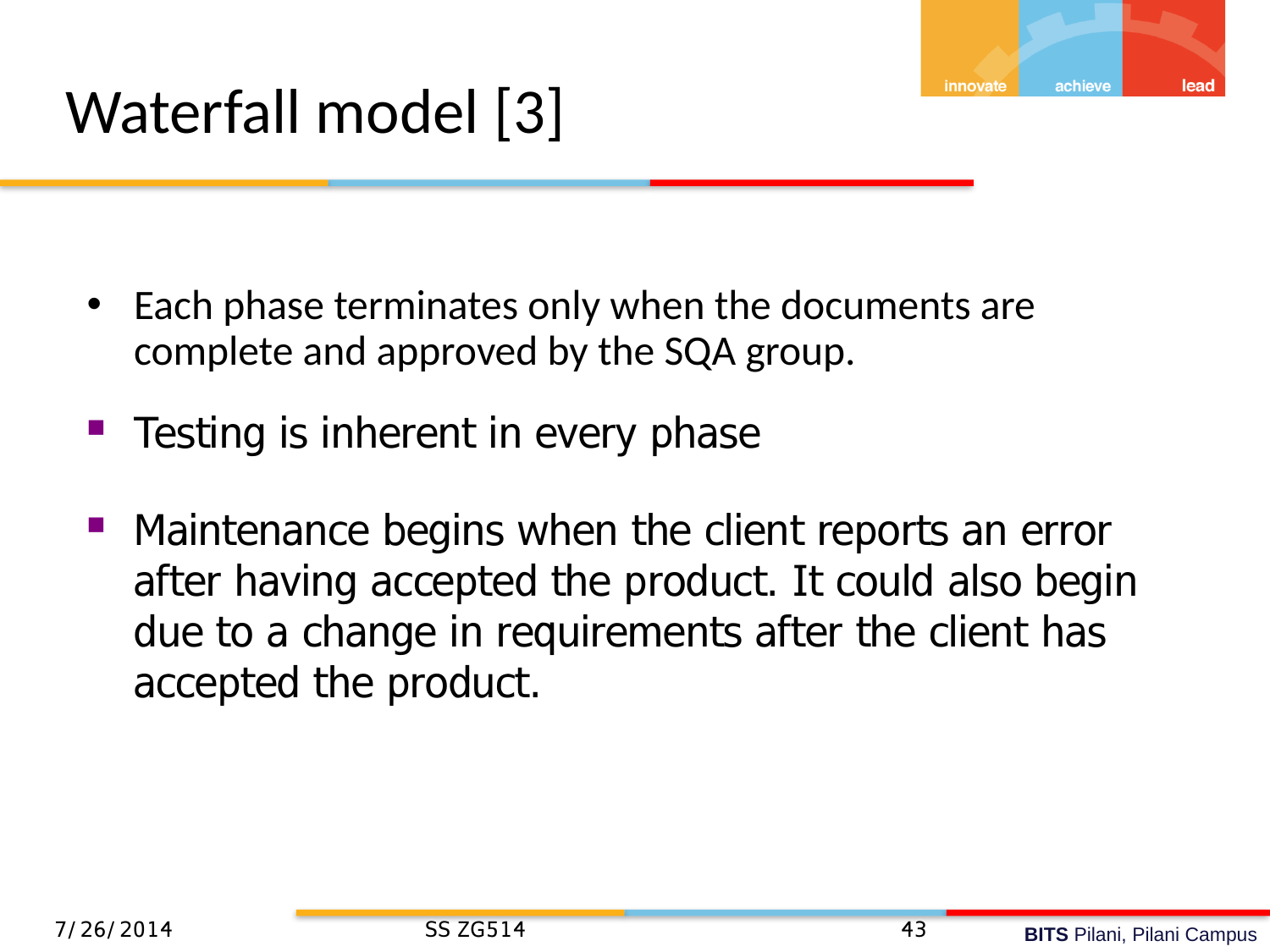

# Waterfall model [3]
Each phase terminates only when the documents are complete and approved by the SQA group.

Testing is inherent in every phase

Maintenance begins when the client reports an error after having accepted the product. It could also begin due to a change in requirements after the client has accepted the product.
7/26/2014
SS ZG514
43